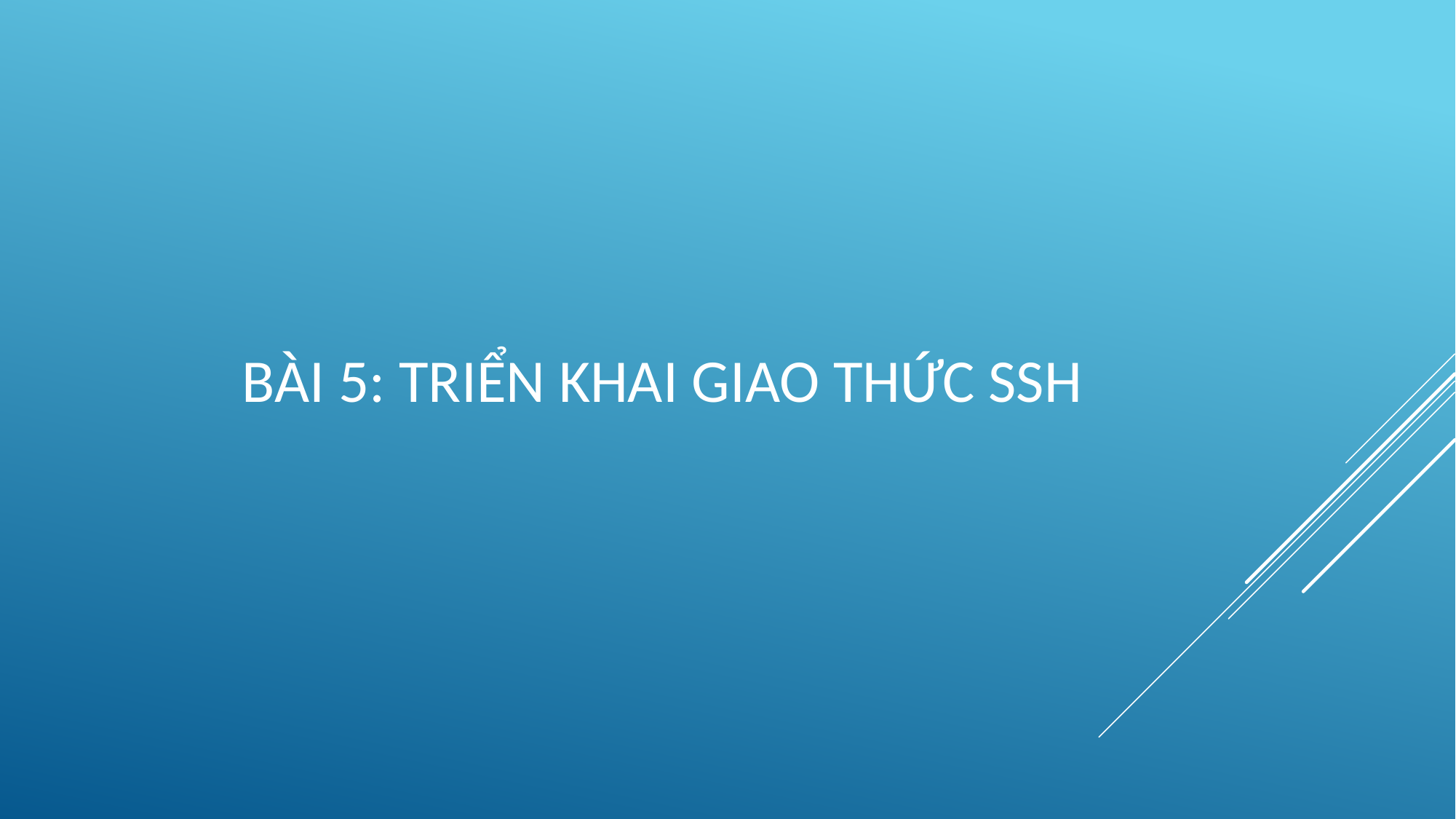

# Bài 5: Triển khai giao thức ssh